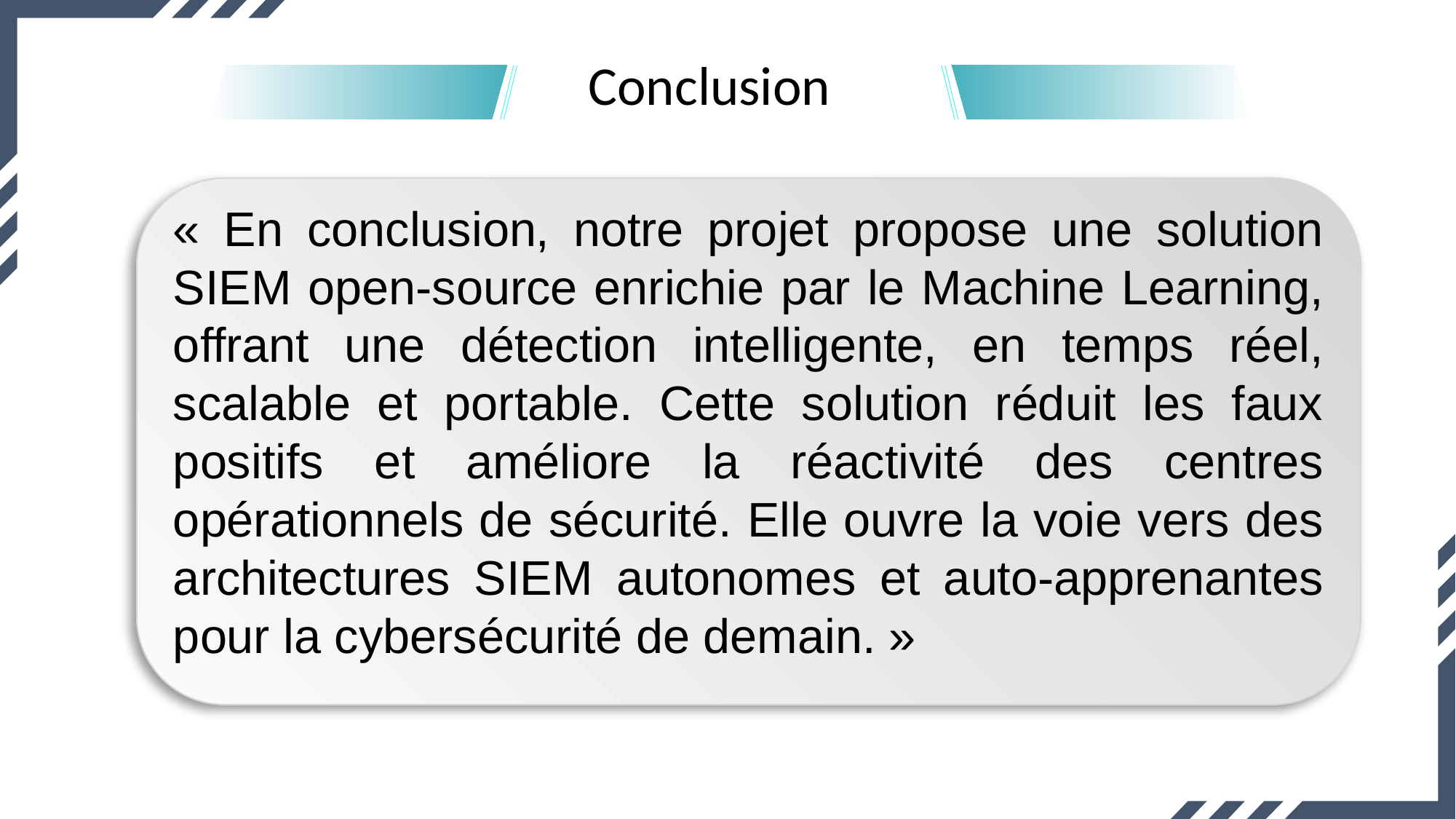

Conclusion

« En conclusion, notre projet propose une solution SIEM open-source enrichie par le Machine Learning, offrant une détection intelligente, en temps réel, scalable et portable. Cette solution réduit les faux positifs et améliore la réactivité des centres opérationnels de sécurité. Elle ouvre la voie vers des architectures SIEM autonomes et auto-apprenantes pour la cybersécurité de demain. »